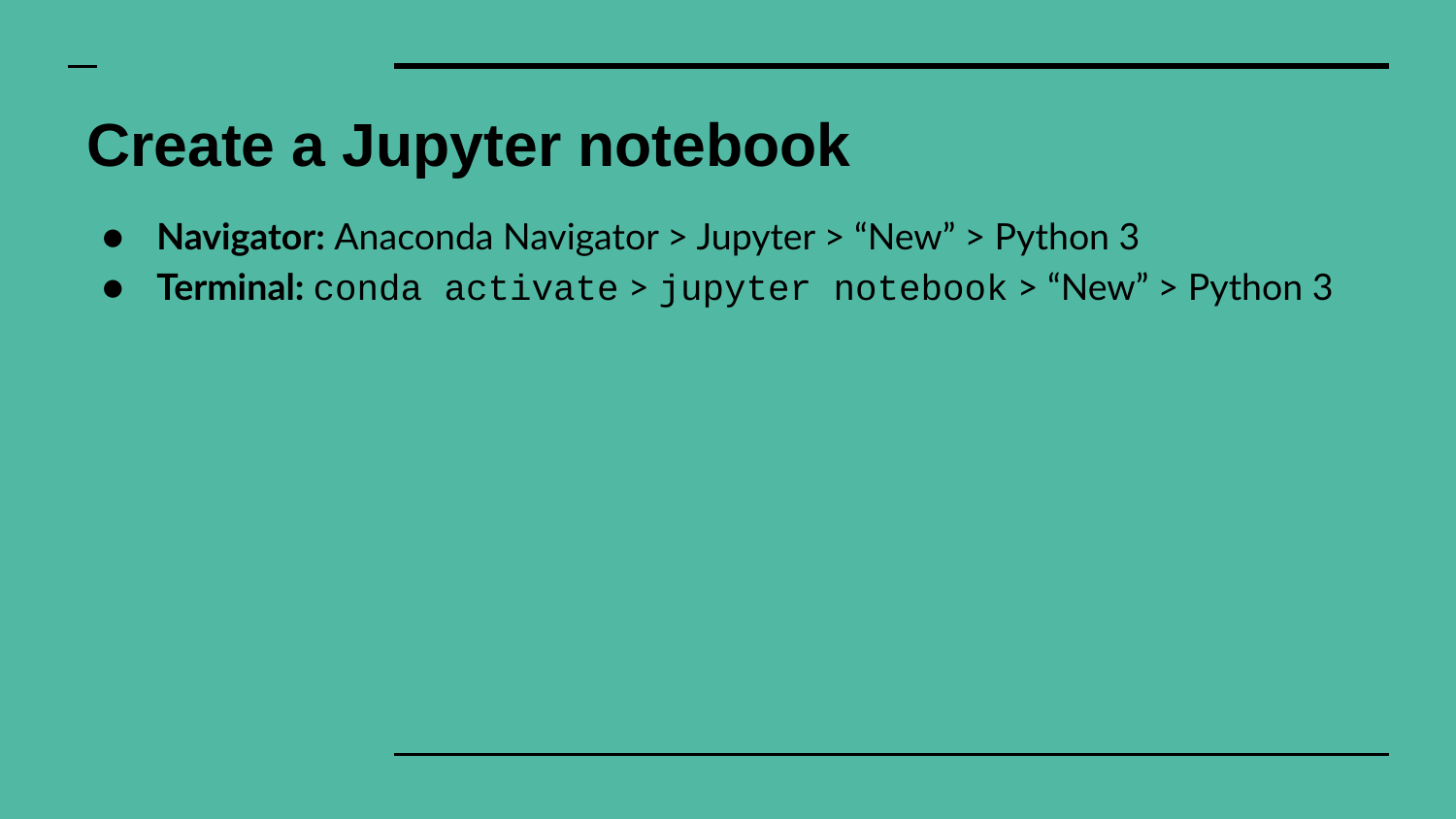

# Create a Jupyter notebook
Navigator: Anaconda Navigator > Jupyter > “New” > Python 3
Terminal: conda activate > jupyter notebook > “New” > Python 3